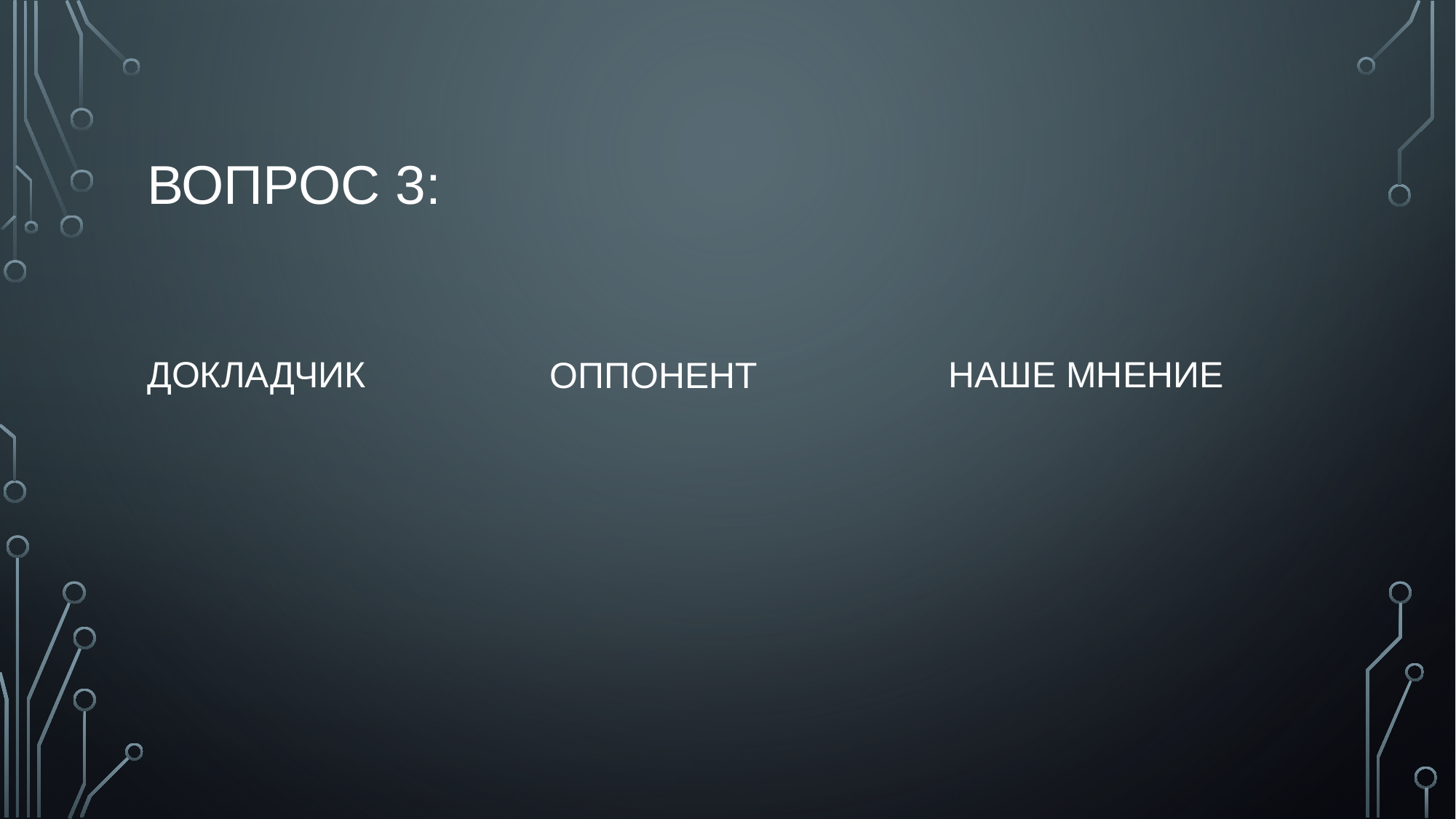

# Вопрос 3:
Докладчик
Наше мнение
Оппонент